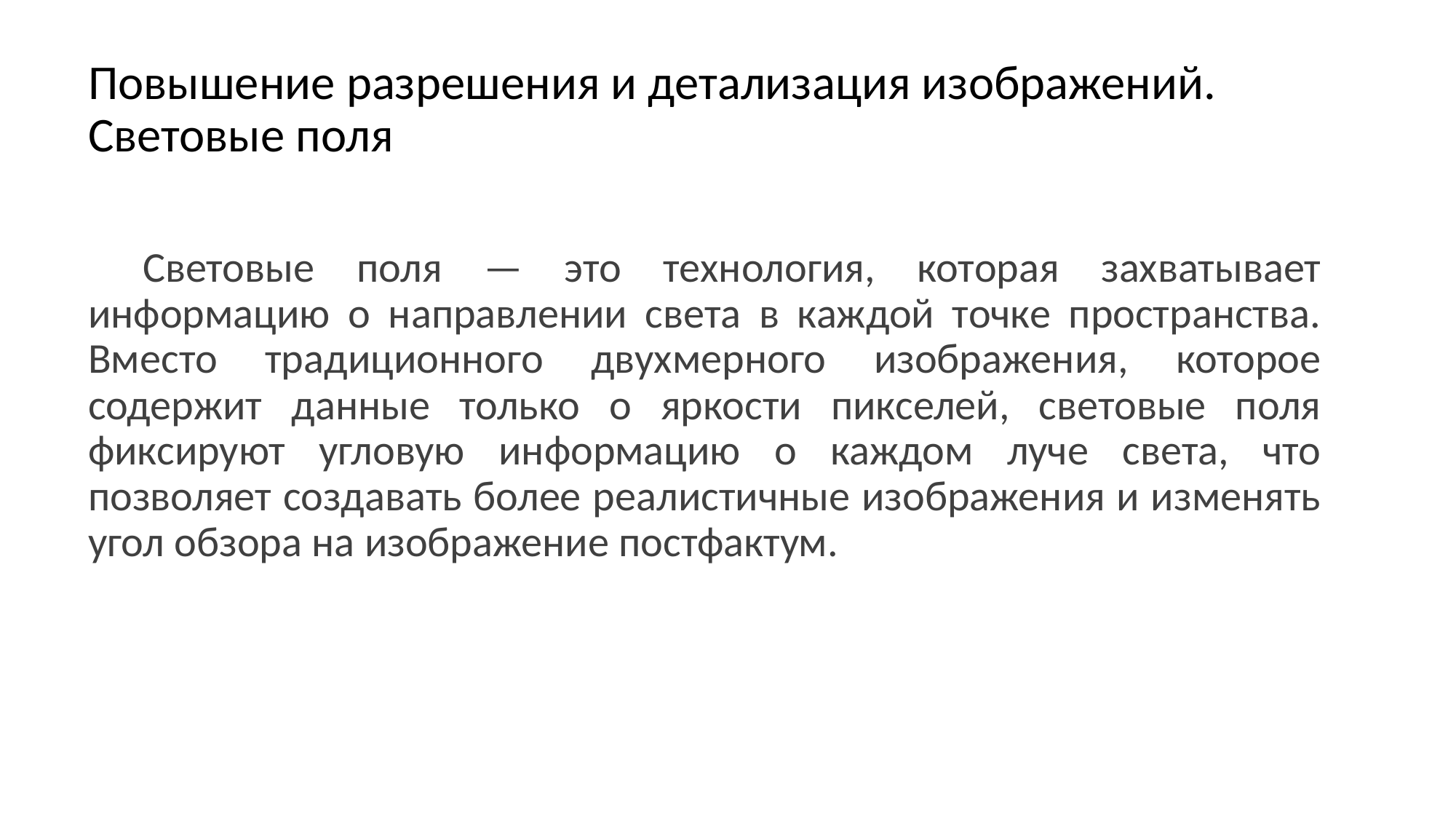

# Повышение разрешения и детализация изображений. Световые поля
Световые поля — это технология, которая захватывает информацию о направлении света в каждой точке пространства. Вместо традиционного двухмерного изображения, которое содержит данные только о яркости пикселей, световые поля фиксируют угловую информацию о каждом луче света, что позволяет создавать более реалистичные изображения и изменять угол обзора на изображение постфактум.